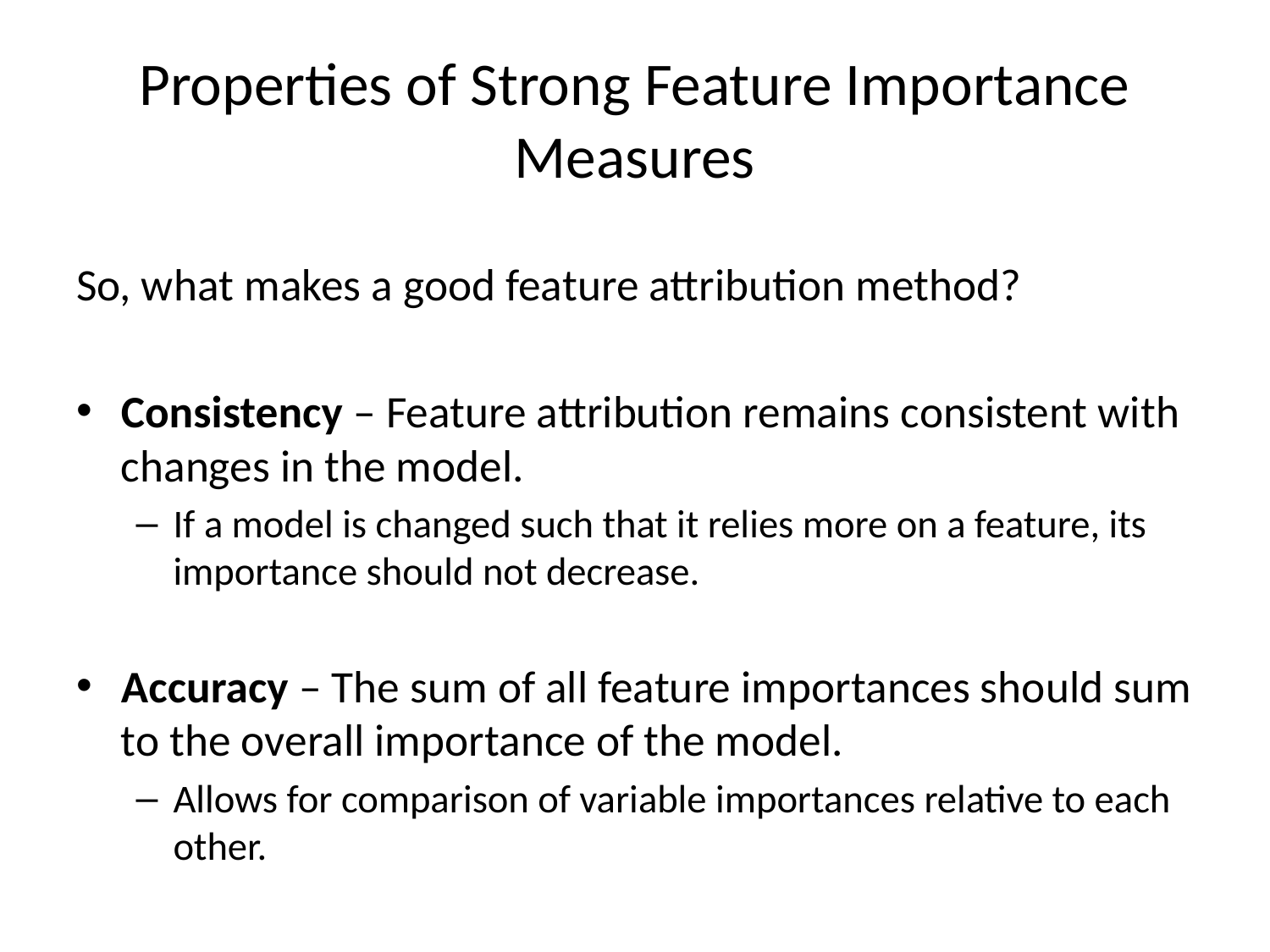

# Properties of Strong Feature Importance Measures
So, what makes a good feature attribution method?

Consistency – Feature attribution remains consistent with changes in the model.
If a model is changed such that it relies more on a feature, its importance should not decrease.

Accuracy – The sum of all feature importances should sum to the overall importance of the model.
Allows for comparison of variable importances relative to each other.